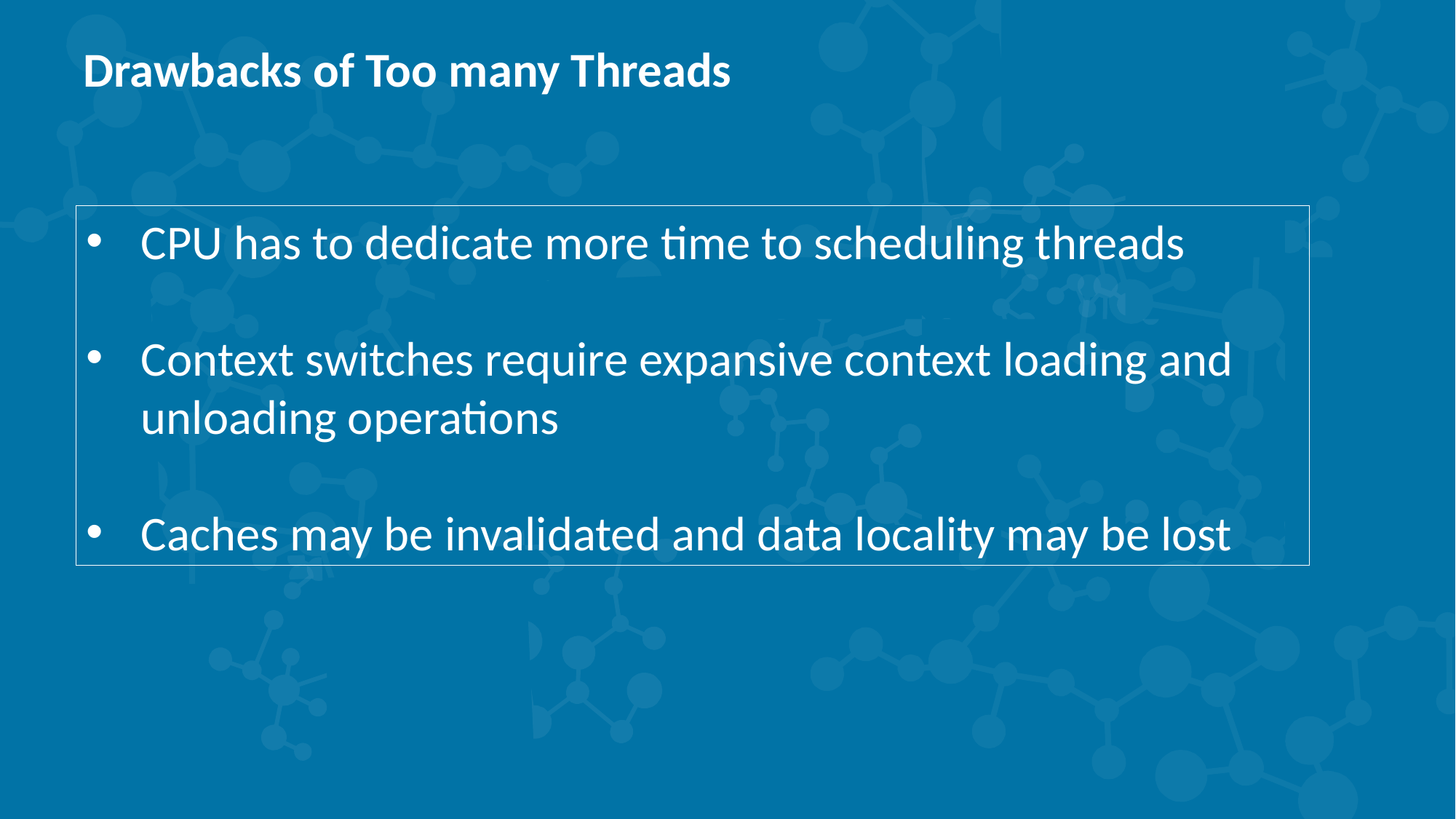

Drawbacks of Too many Threads

CPU has to dedicate more time to scheduling threads

Context switches require expansive context loading and unloading operations

Caches may be invalidated and data locality may be lost